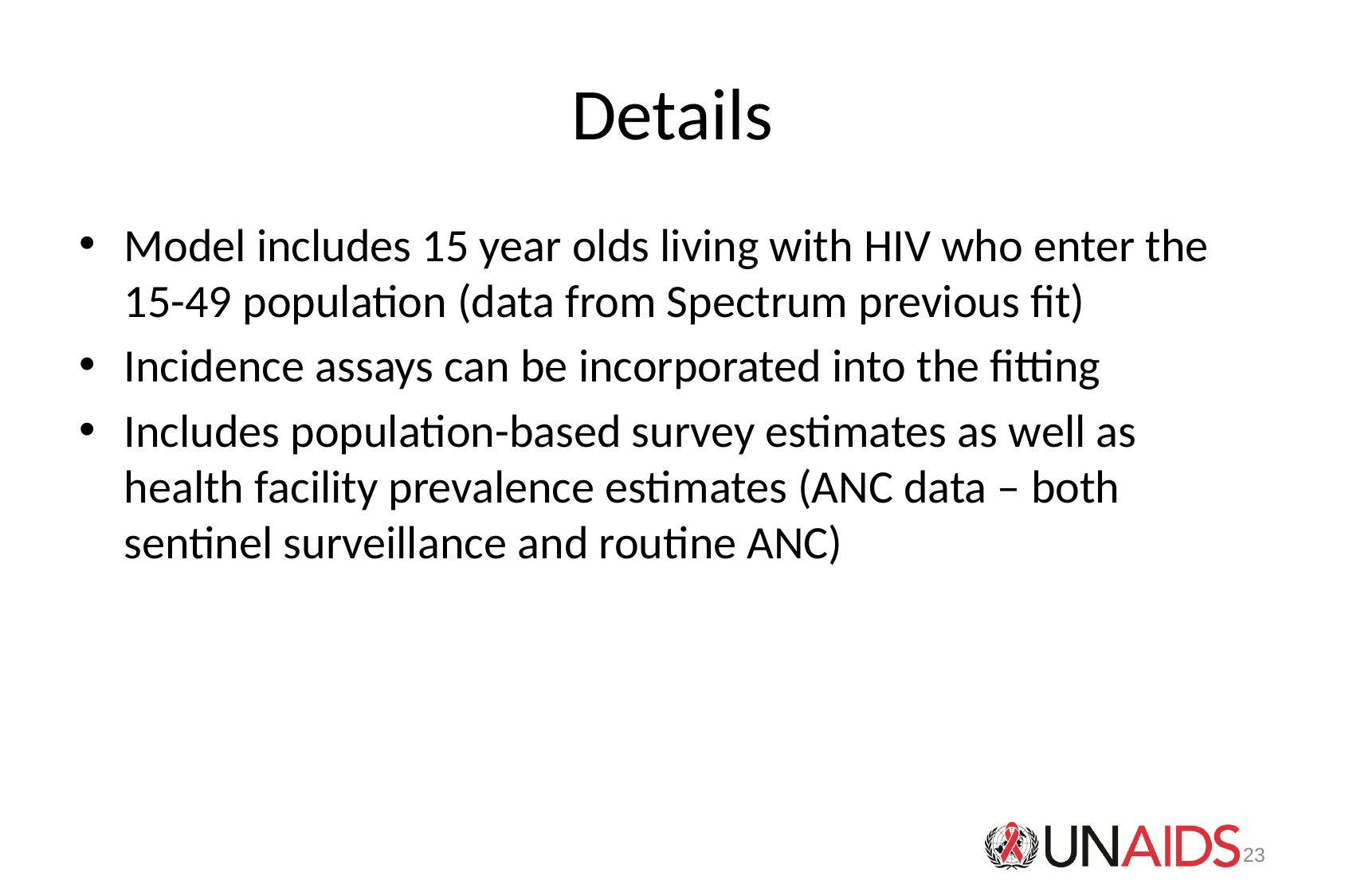

# Details
Model includes 15 year olds living with HIV who enter the 15-49 population (data from Spectrum previous fit)
Incidence assays can be incorporated into the fitting
Includes population-based survey estimates as well as health facility prevalence estimates (ANC data – both sentinel surveillance and routine ANC)

23